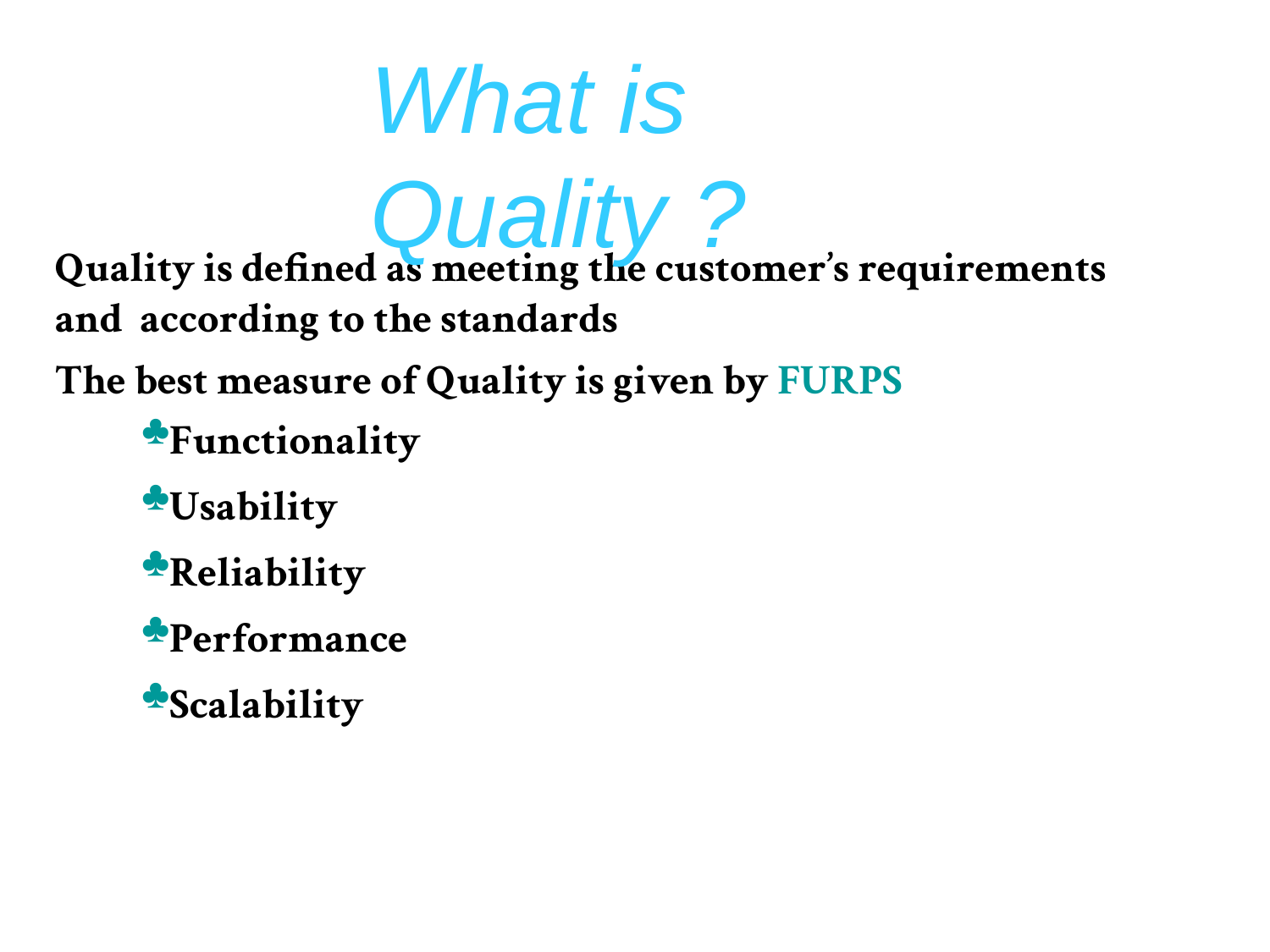

# What is Quality ?
Quality is defined as meeting the customer’s requirements and  according to the standards
The best measure of Quality is given by FURPS
♣Functionality
♣Usability
♣Reliability
♣Performance
♣Scalability